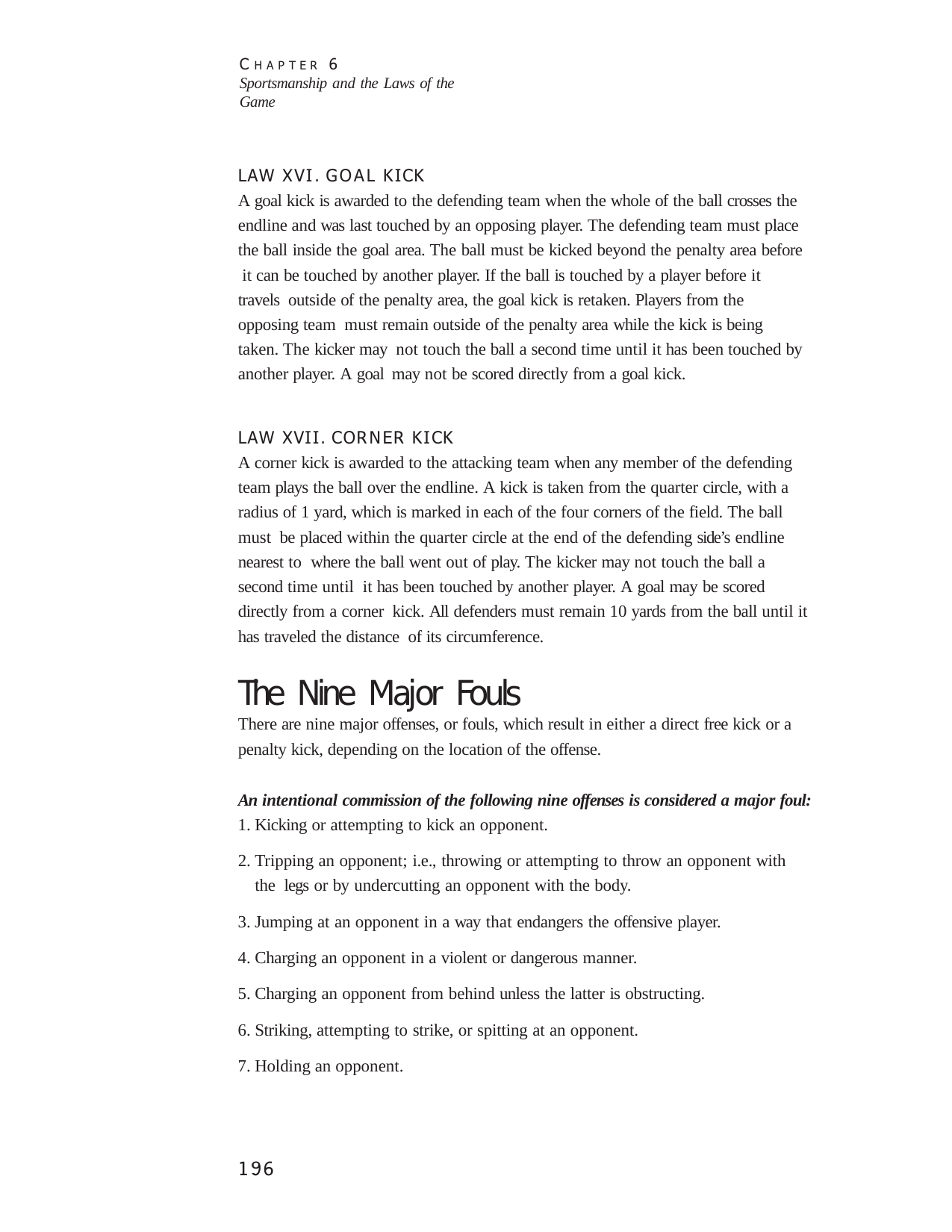

C H A P T E R   6
Sportsmanship and the Laws of the Game
LAW XVI. GOAL KICK
A goal kick is awarded to the defending team when the whole of the ball crosses the  endline and was last touched by an opposing player. The defending team must place  the ball inside the goal area. The ball must be kicked beyond the penalty area before  it can be touched by another player. If the ball is touched by a player before it travels  outside of the penalty area, the goal kick is retaken. Players from the opposing team  must remain outside of the penalty area while the kick is being taken. The kicker may  not touch the ball a second time until it has been touched by another player. A goal  may not be scored directly from a goal kick.

LAW XVII. CORNER KICK
A corner kick is awarded to the attacking team when any member of the defending  team plays the ball over the endline. A kick is taken from the quarter circle, with a  radius of 1 yard, which is marked in each of the four corners of the field. The ball must  be placed within the quarter circle at the end of the defending side’s endline nearest to  where the ball went out of play. The kicker may not touch the ball a second time until  it has been touched by another player. A goal may be scored directly from a corner  kick. All defenders must remain 10 yards from the ball until it has traveled the distance  of its circumference.

The Nine Major Fouls
There are nine major offenses, or fouls, which result in either a direct free kick or a
penalty kick, depending on the location of the offense.

An intentional commission of the following nine offenses is considered a major foul:
Kicking or attempting to kick an opponent.
Tripping an opponent; i.e., throwing or attempting to throw an opponent with the  legs or by undercutting an opponent with the body.
Jumping at an opponent in a way that endangers the offensive player.
Charging an opponent in a violent or dangerous manner.
Charging an opponent from behind unless the latter is obstructing.
Striking, attempting to strike, or spitting at an opponent.
Holding an opponent.
196